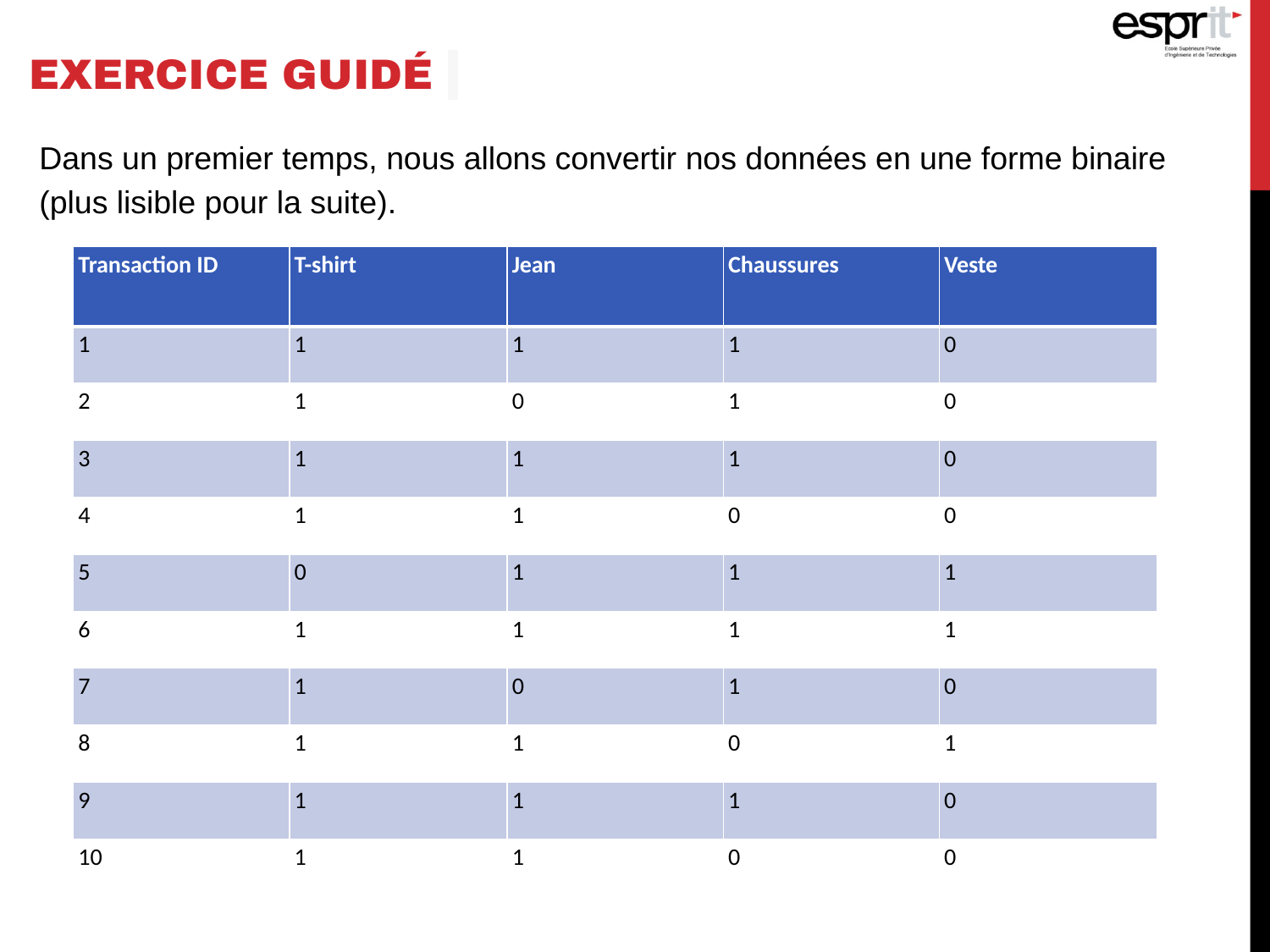

# EXERCICE GUIDÉ
Dans un premier temps, nous allons convertir nos données en une forme binaire (plus lisible pour la suite).

| Transaction ID | T-shirt | Jean | Chaussures | Veste |
| --- | --- | --- | --- | --- |
| 1 | 1 | 1 | 1 | 0 |
| 2 | 1 | 0 | 1 | 0 |
| 3 | 1 | 1 | 1 | 0 |
| 4 | 1 | 1 | 0 | 0 |
| 5 | 0 | 1 | 1 | 1 |
| 6 | 1 | 1 | 1 | 1 |
| 7 | 1 | 0 | 1 | 0 |
| 8 | 1 | 1 | 0 | 1 |
| 9 | 1 | 1 | 1 | 0 |
| 10 | 1 | 1 | 0 | 0 |